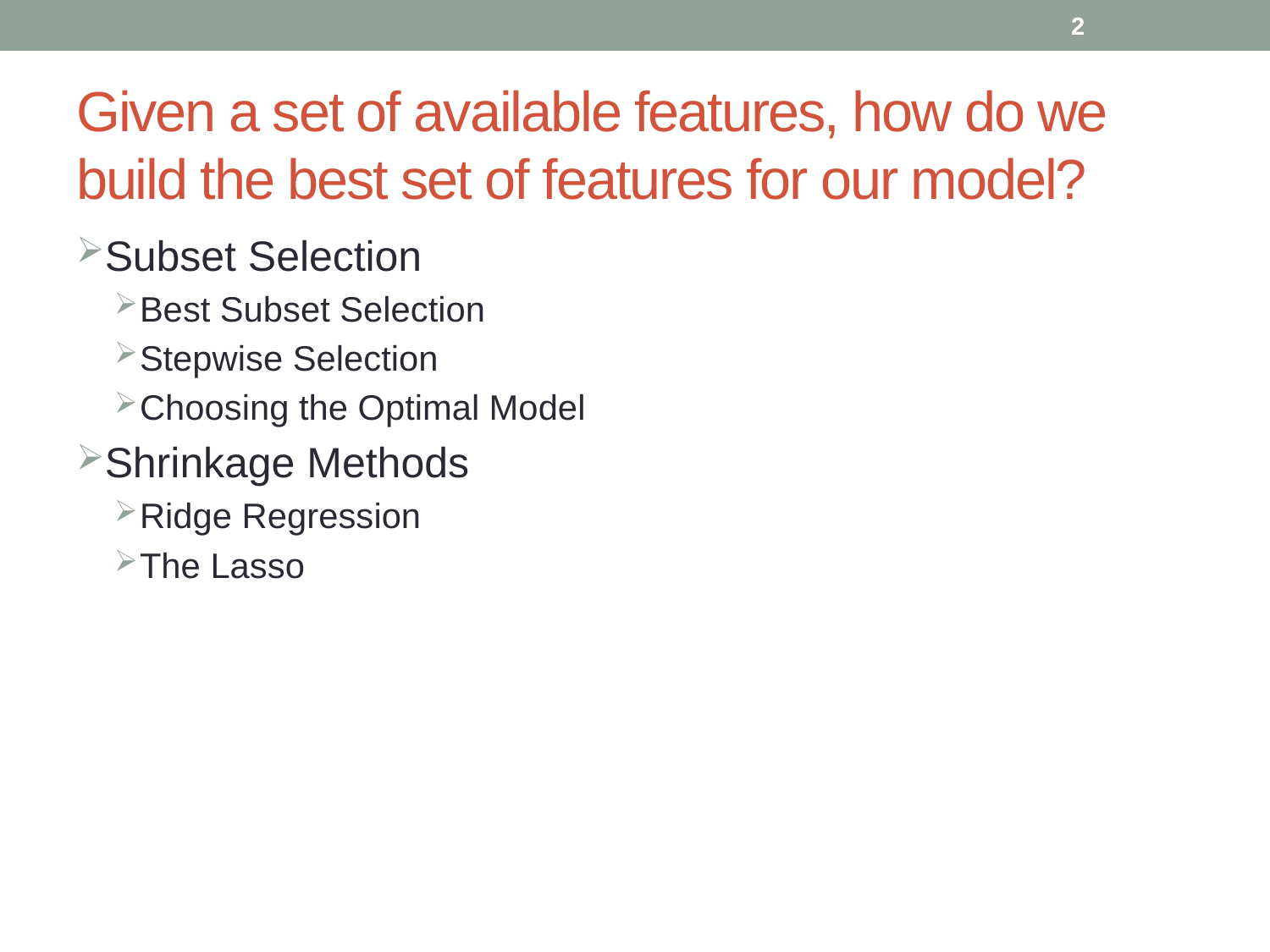

2
# Given a set of available features, how do we build the best set of features for our model?

Subset Selection
Best Subset Selection
Stepwise Selection
Choosing the Optimal Model
Shrinkage Methods
Ridge Regression
The Lasso